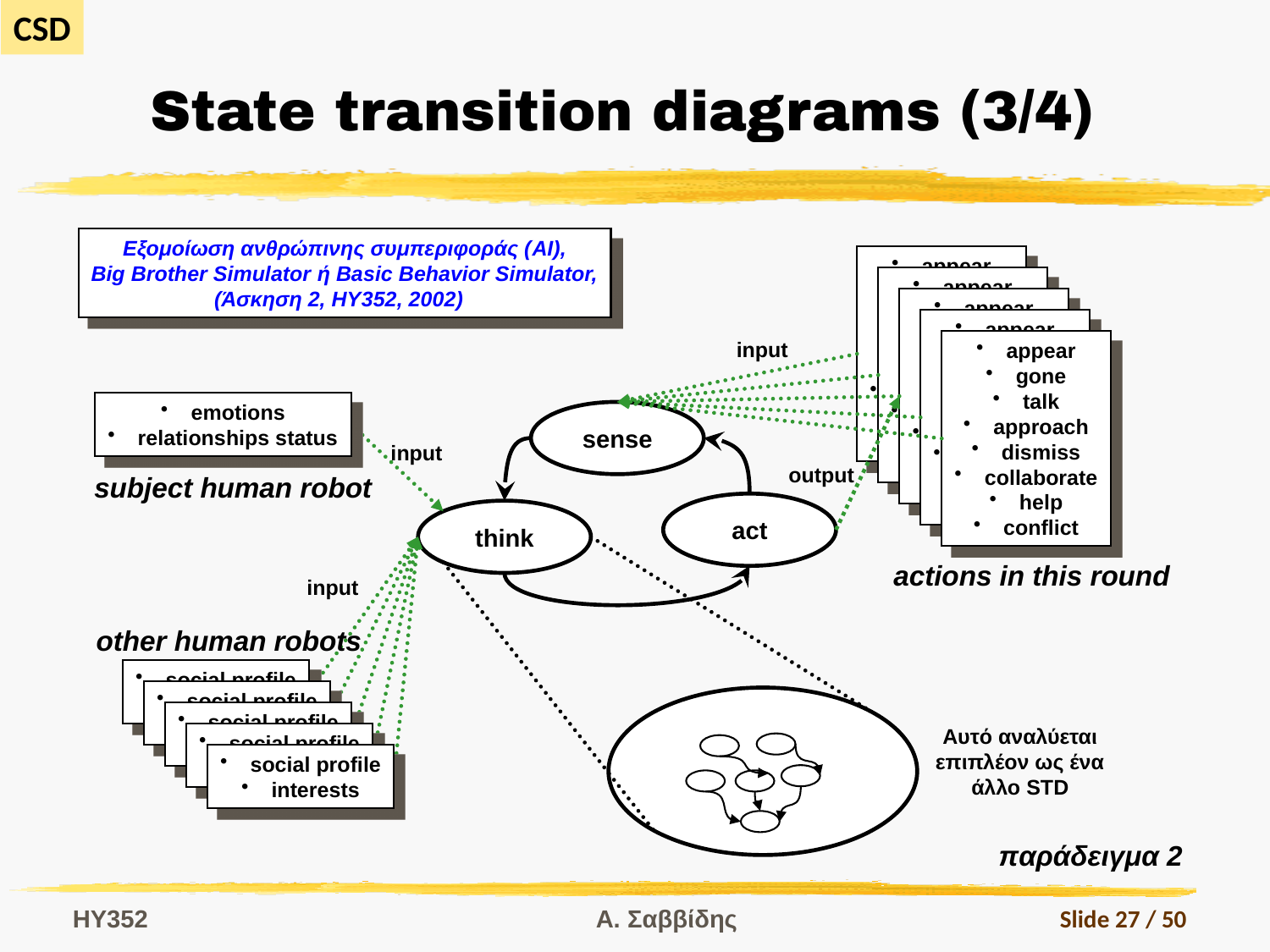

# State transition diagrams (3/4)
Εξομοίωση ανθρώπινης συμπεριφοράς (AI),
Big Brother Simulator ή Basic Behavior Simulator,
(Άσκηση 2, ΗΥ352, 2002)
appear
gone
talk
approach
dismiss
collaborate
help
conflict
appear
gone
talk
approach
dismiss
collaborate
help
conflict
appear
gone
talk
approach
dismiss
collaborate
help
conflict
appear
gone
talk
approach
dismiss
collaborate
help
conflict
appear
gone
talk
approach
dismiss
collaborate
help
conflict
input
emotions
relationships status
subject human robot
sense
act
think
input
output
actions in this round
input
other human robots
social profile
interests
social profile
interests
social profile
interests
social profile
interests
social profile
interests

Αυτό αναλύεται επιπλέον ως ένα άλλο STD
παράδειγμα 2
HY352
Α. Σαββίδης
Slide 27 / 50